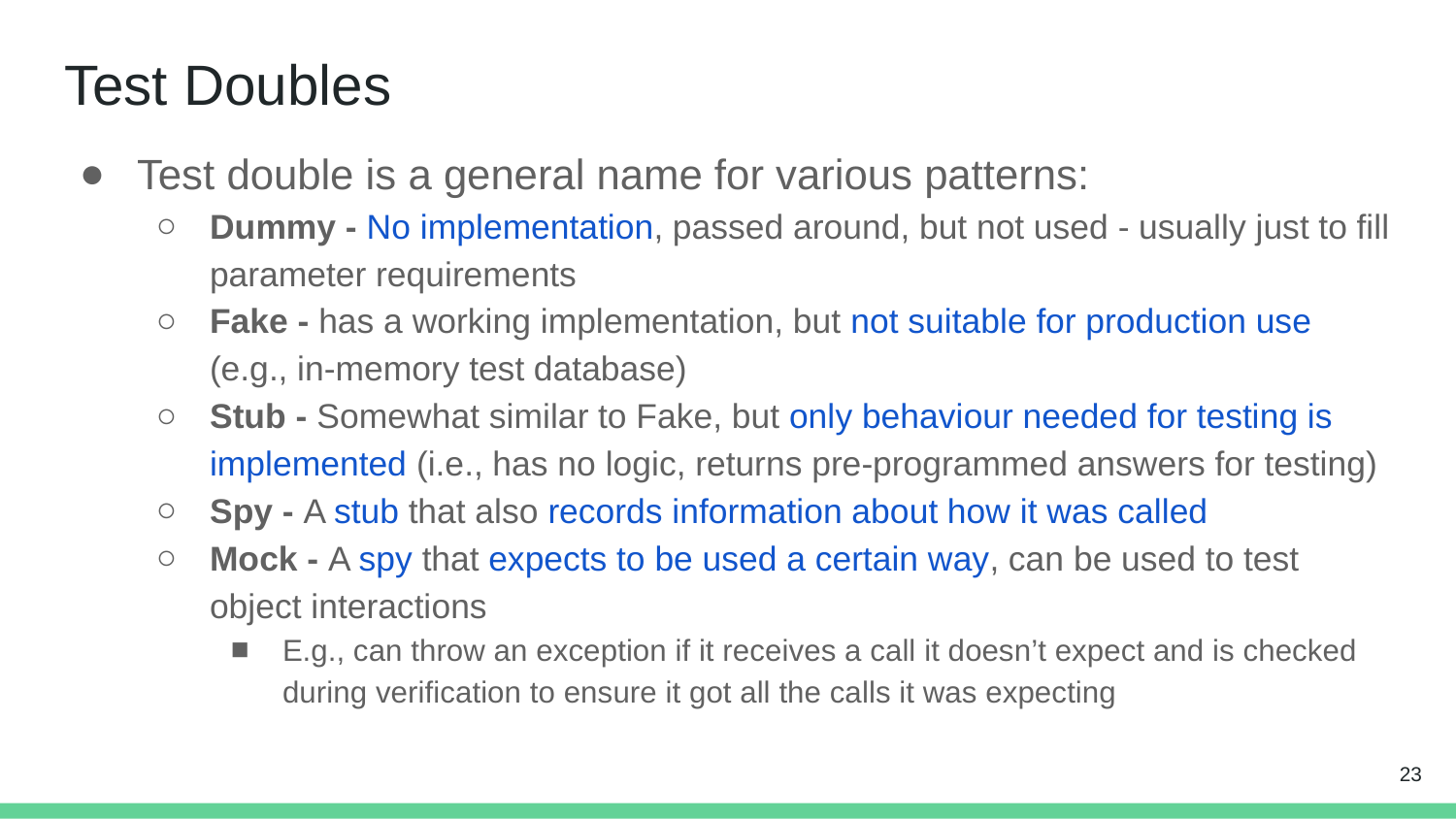

# Test Doubles
Test double is a general name for various patterns:
Dummy - No implementation, passed around, but not used - usually just to fill parameter requirements
Fake - has a working implementation, but not suitable for production use (e.g., in-memory test database)
Stub - Somewhat similar to Fake, but only behaviour needed for testing is implemented (i.e., has no logic, returns pre-programmed answers for testing)
Spy - A stub that also records information about how it was called
Mock - A spy that expects to be used a certain way, can be used to test object interactions
E.g., can throw an exception if it receives a call it doesn’t expect and is checked during verification to ensure it got all the calls it was expecting
23